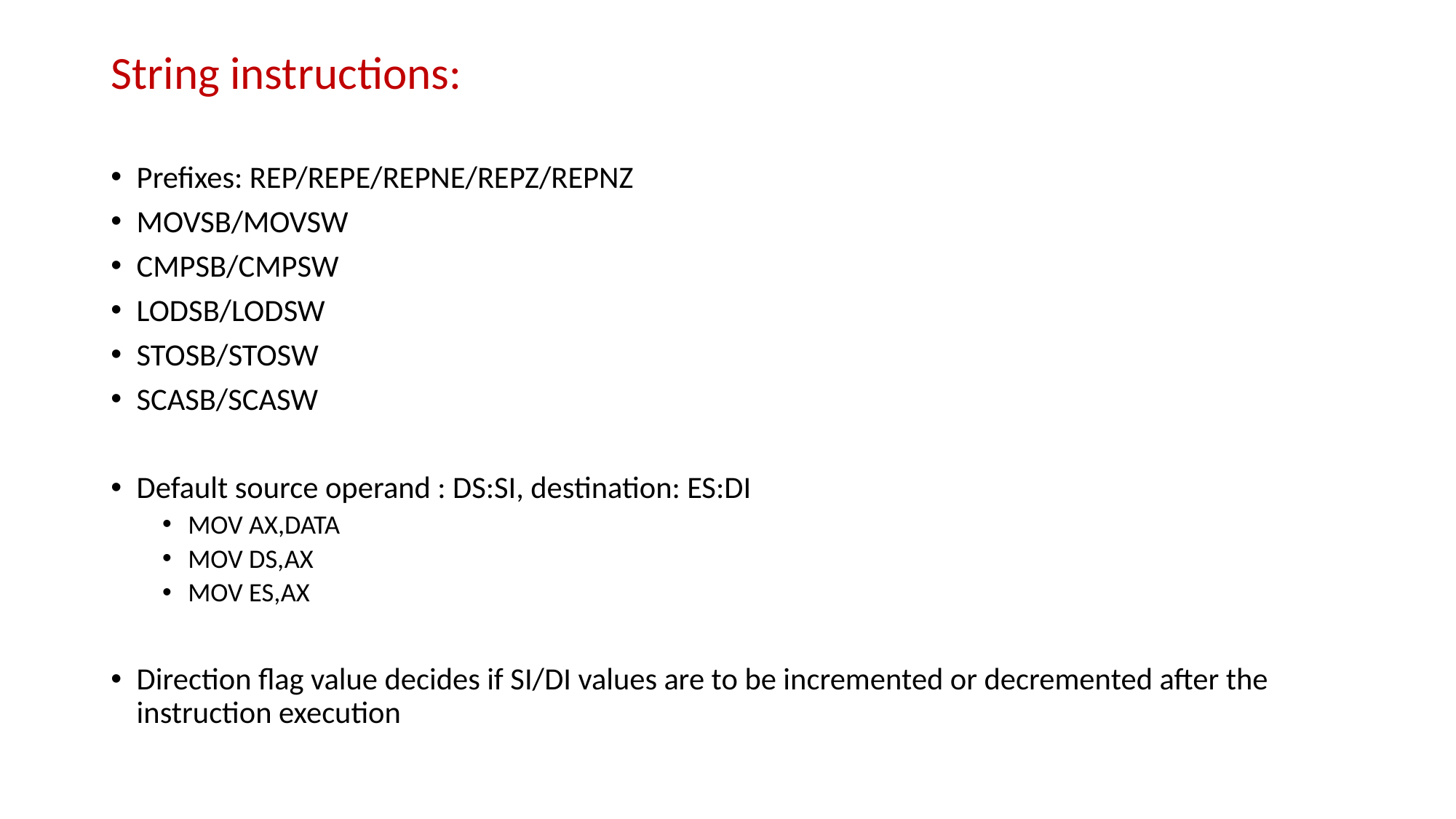

# String instructions:
Prefixes: REP/REPE/REPNE/REPZ/REPNZ
MOVSB/MOVSW
CMPSB/CMPSW
LODSB/LODSW
STOSB/STOSW
SCASB/SCASW

Default source operand : DS:SI, destination: ES:DI
MOV AX,DATA
MOV DS,AX
MOV ES,AX

Direction flag value decides if SI/DI values are to be incremented or decremented after the instruction execution